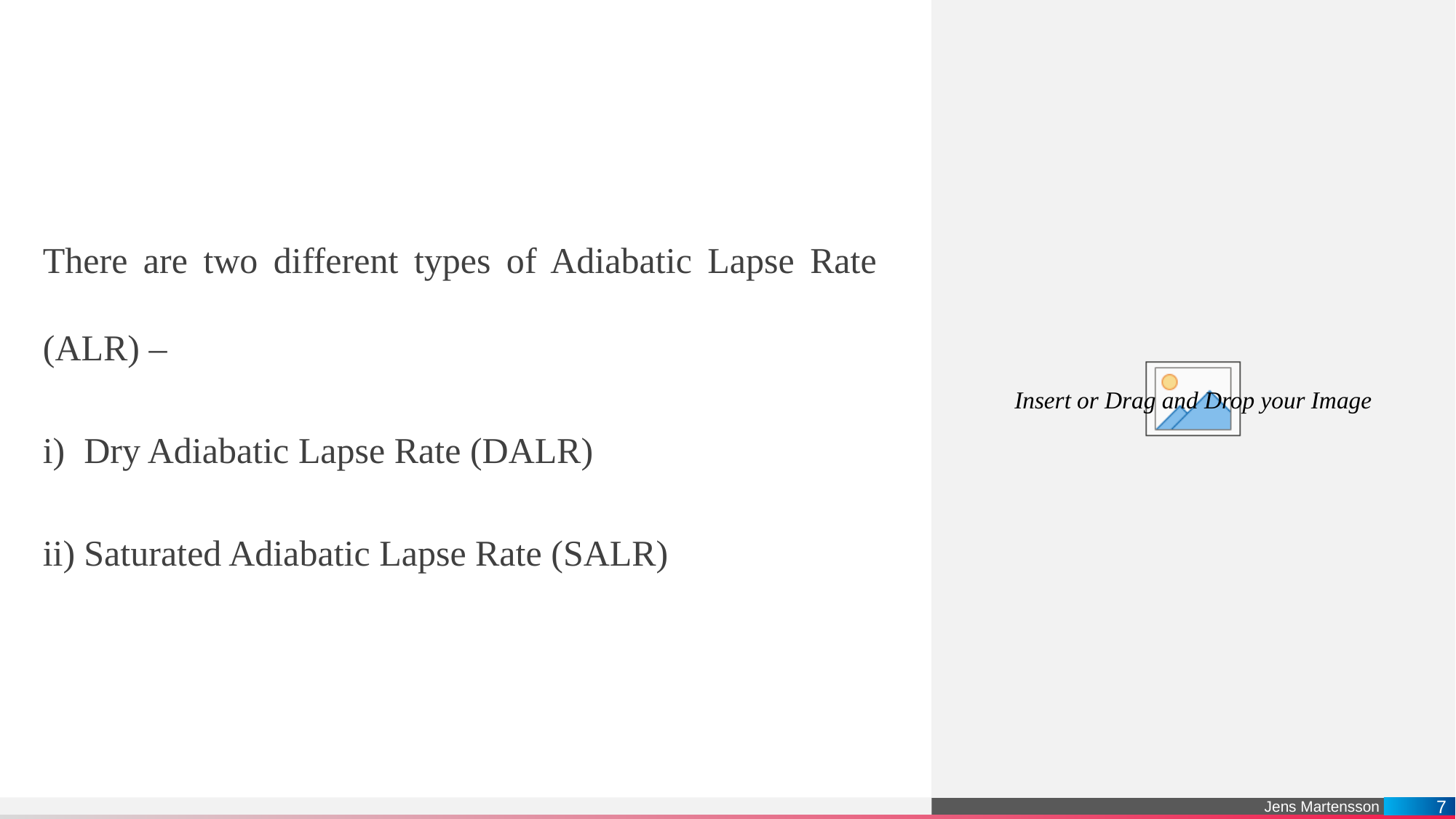

#

There are two different types of Adiabatic Lapse Rate (ALR) –
Dry Adiabatic Lapse Rate (DALR)
Saturated Adiabatic Lapse Rate (SALR)

7